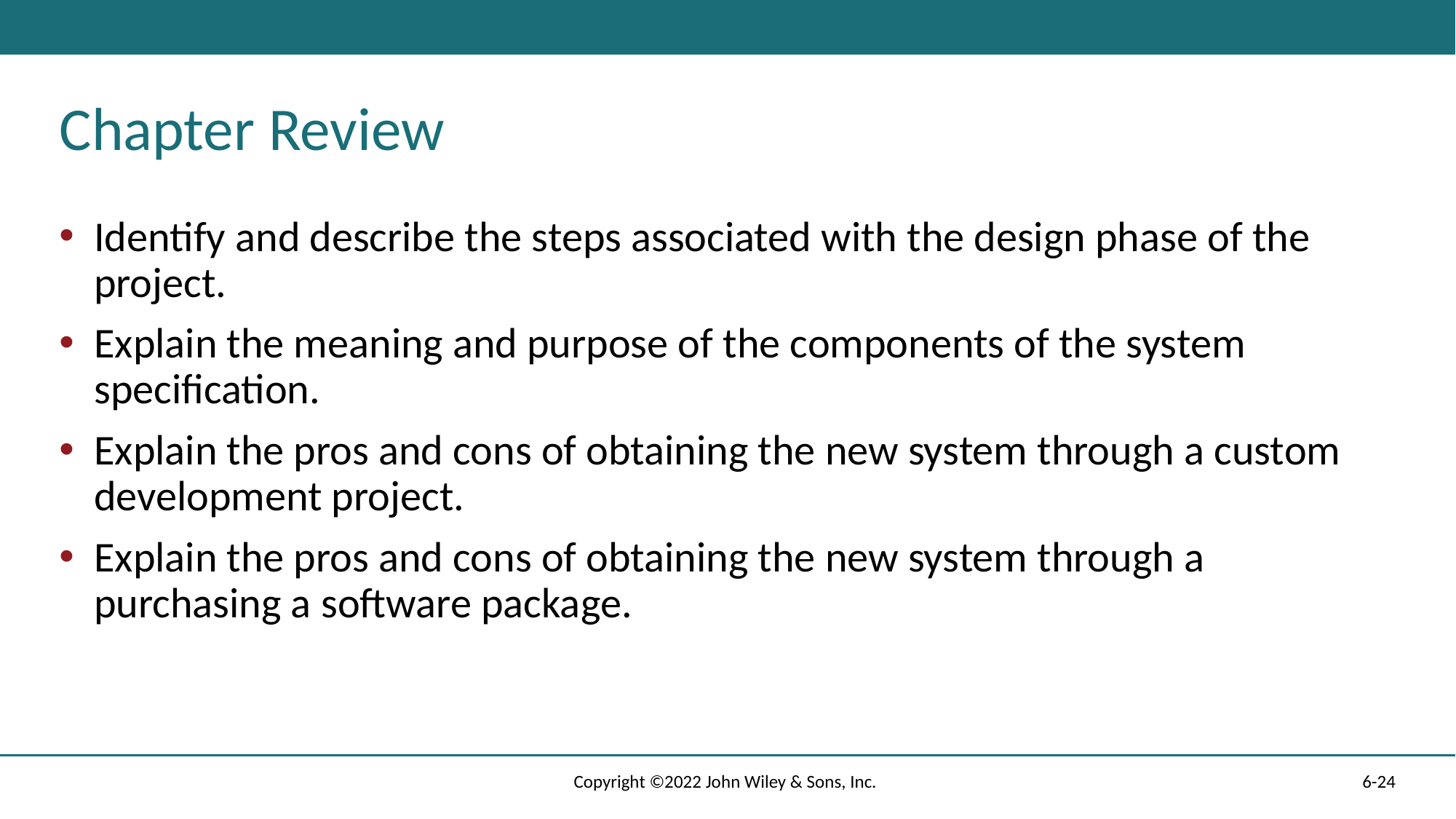

# Chapter Review
Identify and describe the steps associated with the design phase of the project.
Explain the meaning and purpose of the components of the system specification.
Explain the pros and cons of obtaining the new system through a custom development project.
Explain the pros and cons of obtaining the new system through a purchasing a software package.
Copyright ©2022 John Wiley & Sons, Inc.
6-24